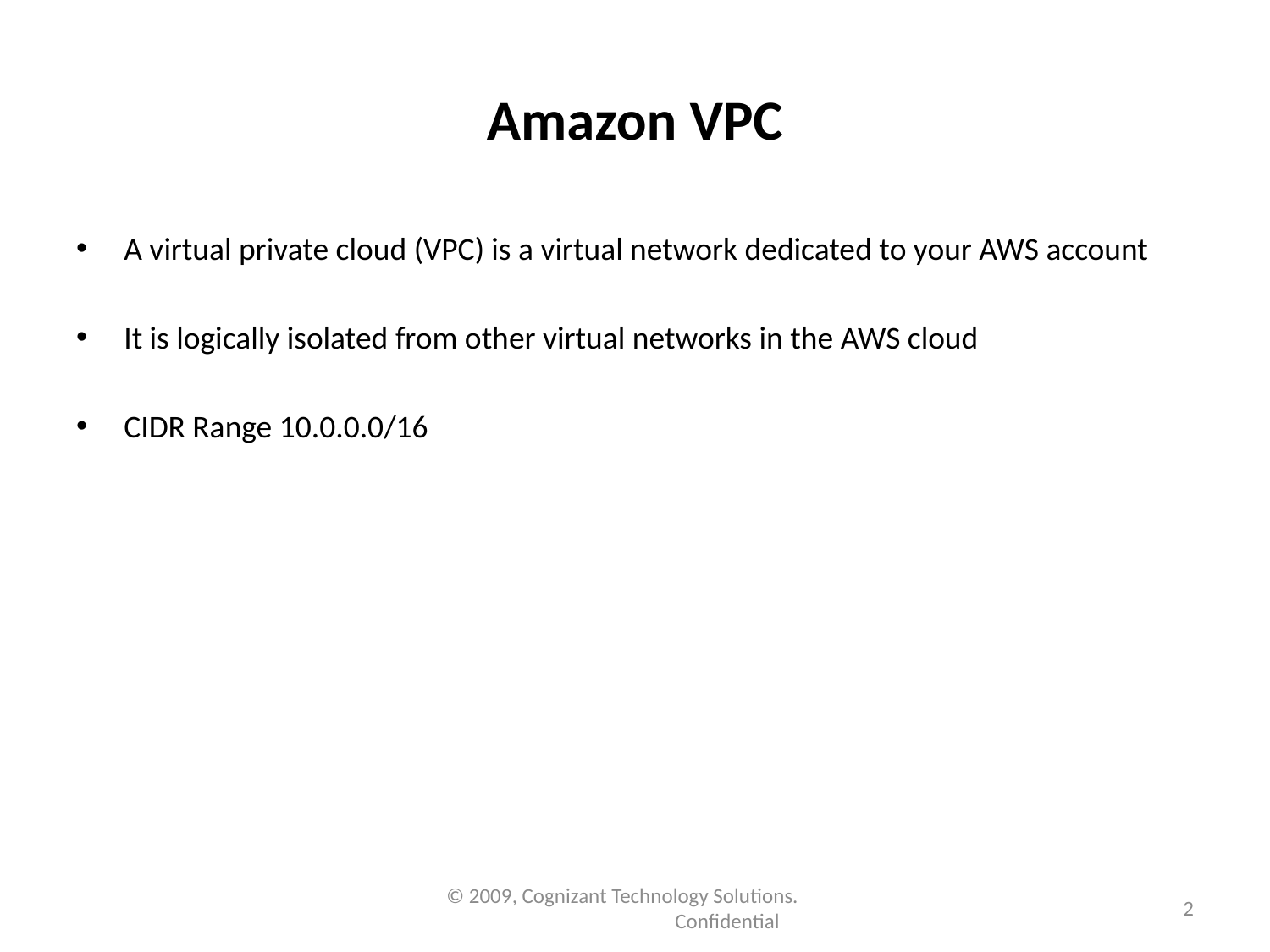

# Amazon VPC
A virtual private cloud (VPC) is a virtual network dedicated to your AWS account

It is logically isolated from other virtual networks in the AWS cloud

CIDR Range 10.0.0.0/16
2
© 2009, Cognizant Technology Solutions.                                             Confidential